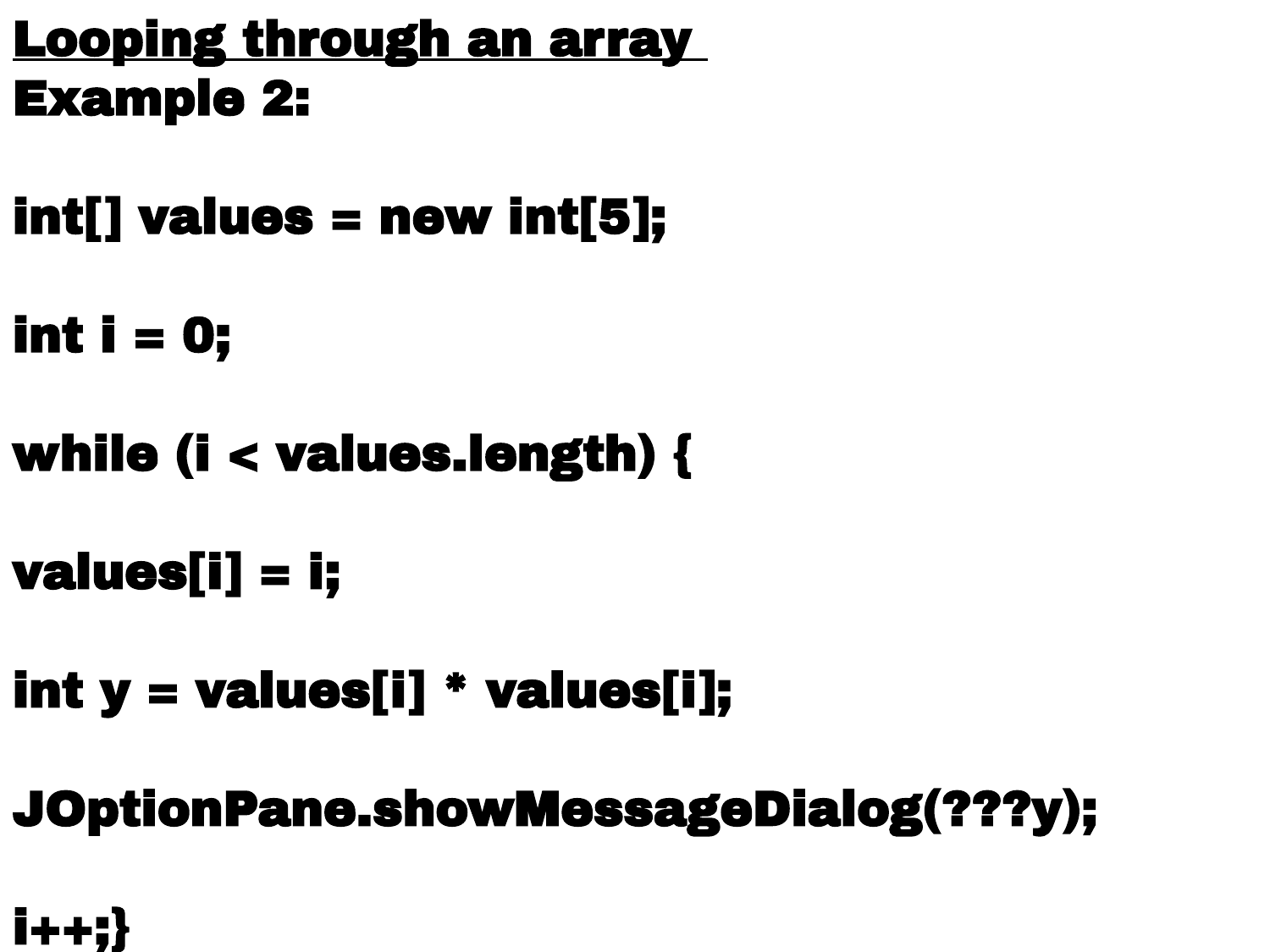

Looping through an array
Example 2:

int[] values = new int[5];

int i = 0;

while (i < values.length) {

values[i] = i;

int y = values[i] * values[i];

JOptionPane.showMessageDialog(???y);

i++;}